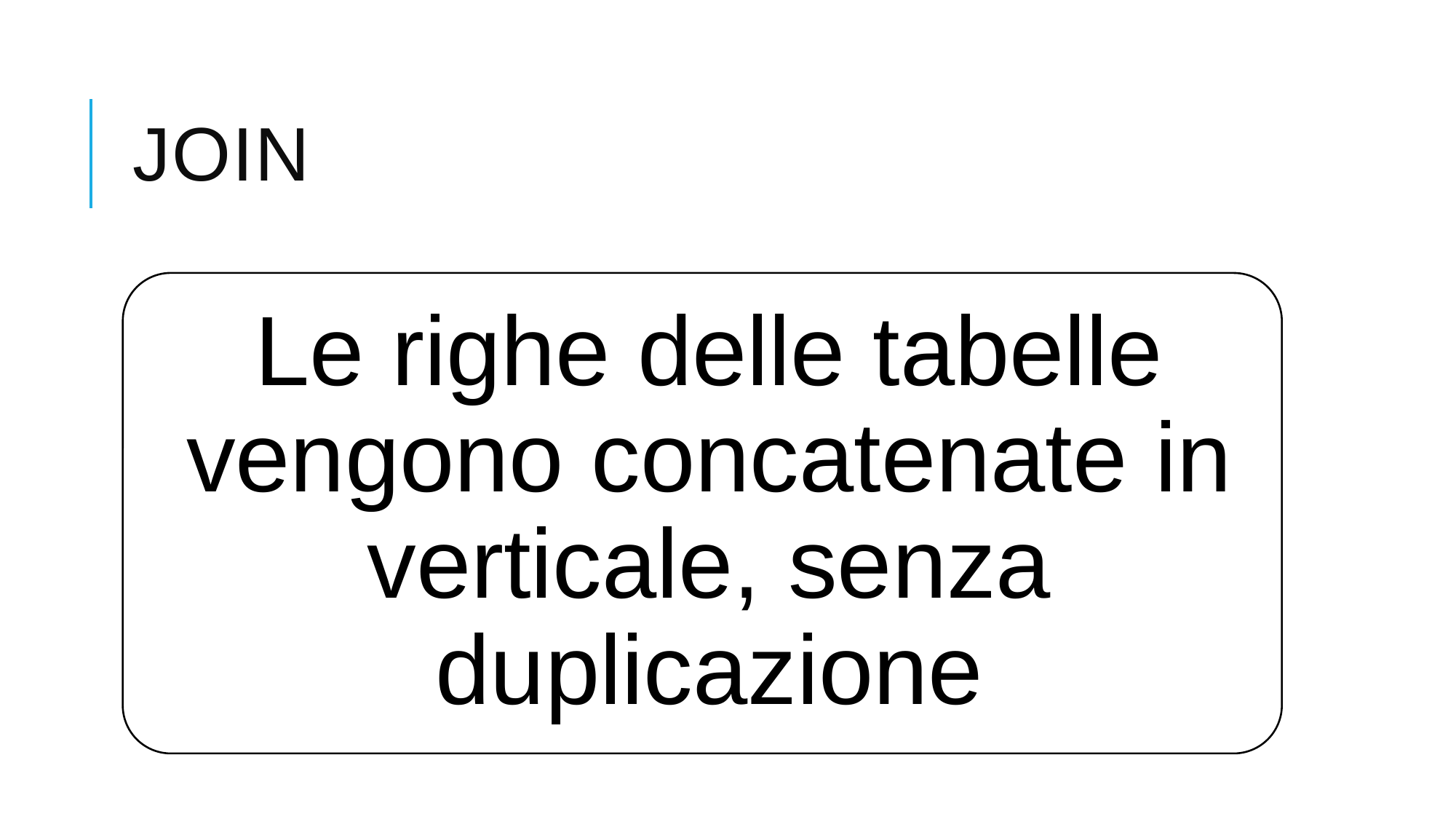

# join
Le righe delle tabelle vengono concatenate in verticale, senza duplicazione